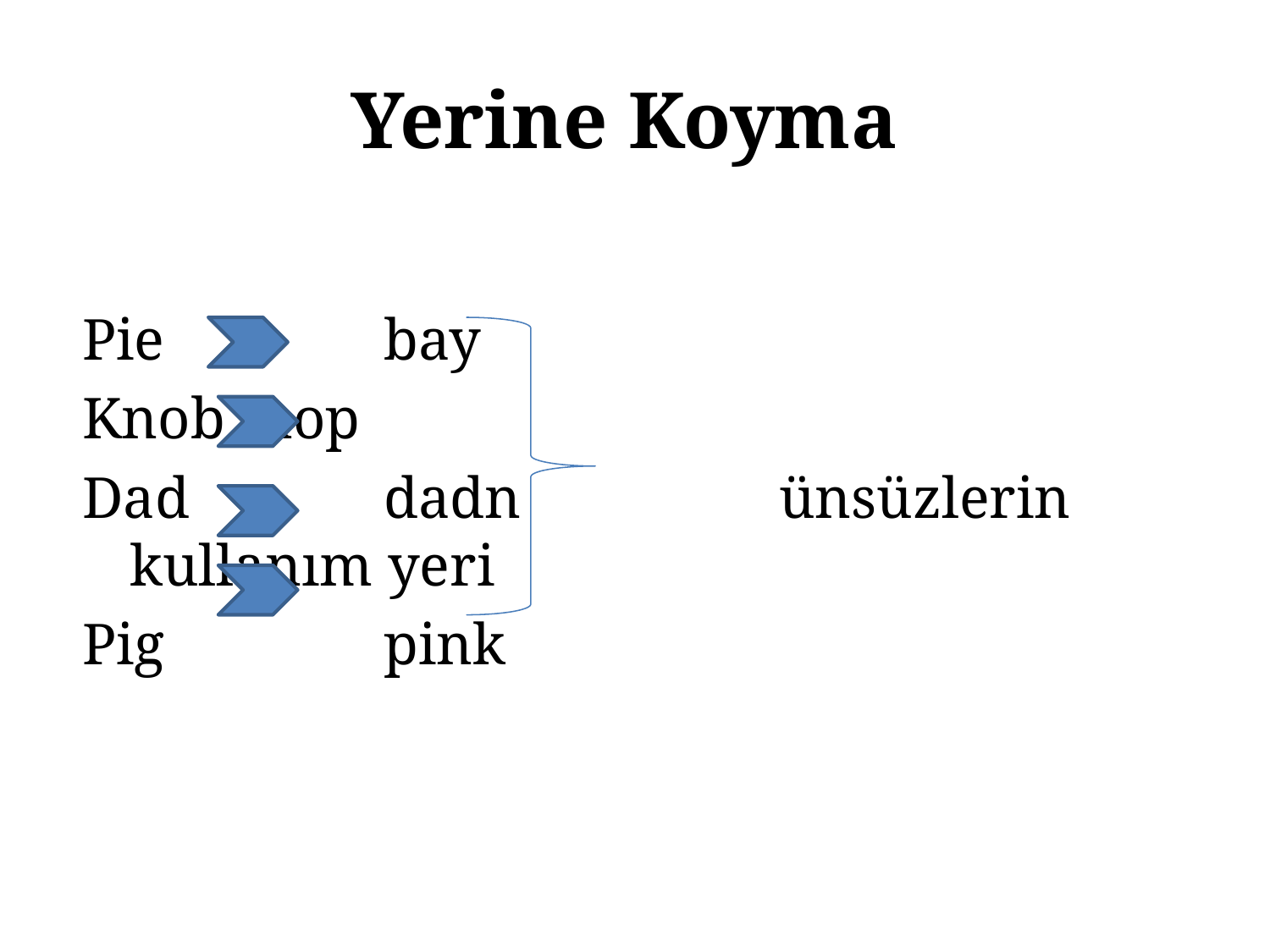

# Yerine Koyma
Pie  		bay
Knob 	nop
Dad 		dadn		 ünsüzlerin kullanım yeri
Pig		pink